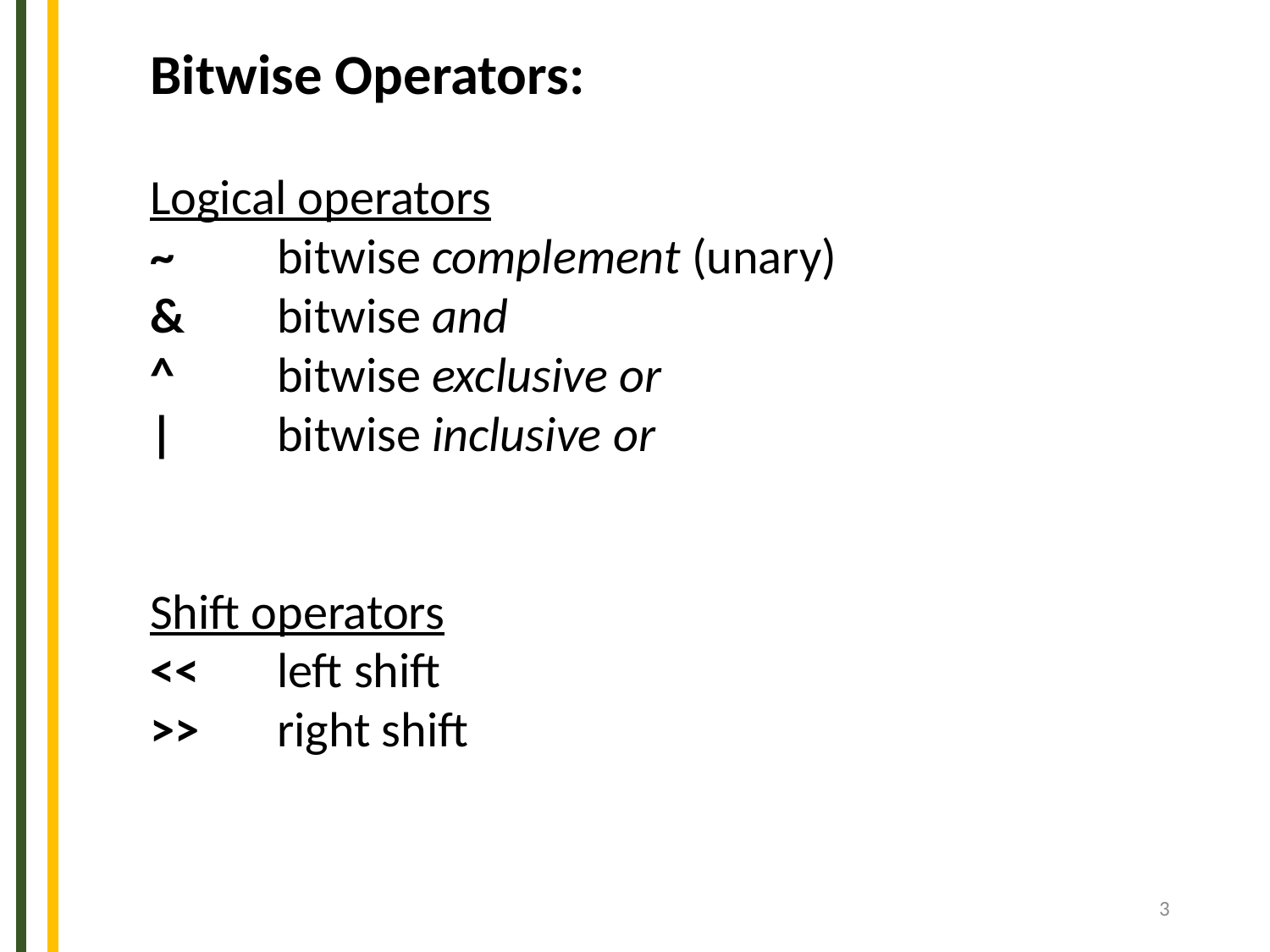

Bitwise Operators:

Logical operators
~	bitwise complement (unary)
&	bitwise and
^	bitwise exclusive or
|	bitwise inclusive or

Shift operators
<<	left shift
>>	right shift
3